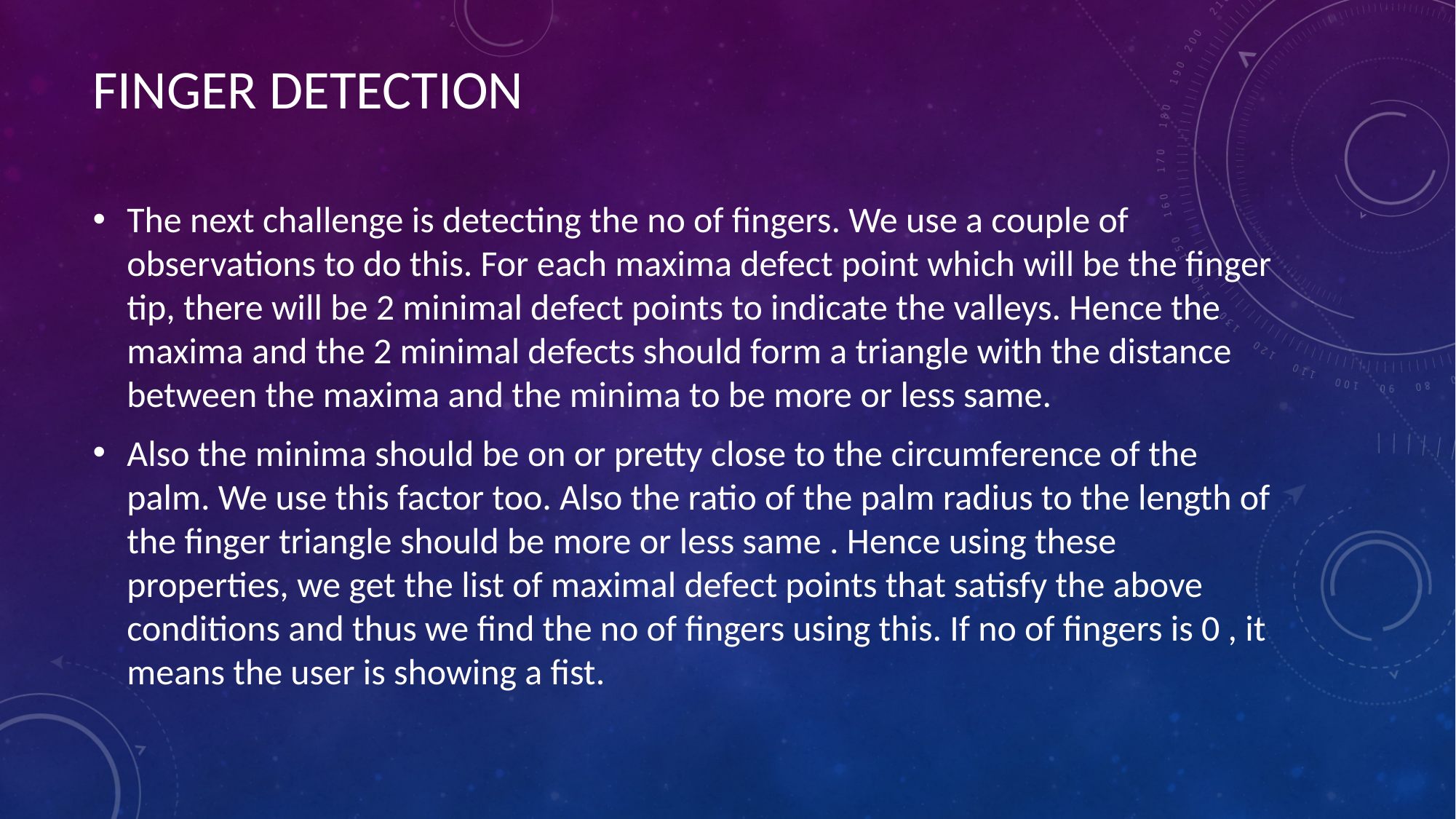

# Finger detection
The next challenge is detecting the no of fingers. We use a couple of observations to do this. For each maxima defect point which will be the finger tip, there will be 2 minimal defect points to indicate the valleys. Hence the maxima and the 2 minimal defects should form a triangle with the distance between the maxima and the minima to be more or less same.
Also the minima should be on or pretty close to the circumference of the palm. We use this factor too. Also the ratio of the palm radius to the length of the finger triangle should be more or less same . Hence using these properties, we get the list of maximal defect points that satisfy the above conditions and thus we find the no of fingers using this. If no of fingers is 0 , it means the user is showing a fist.